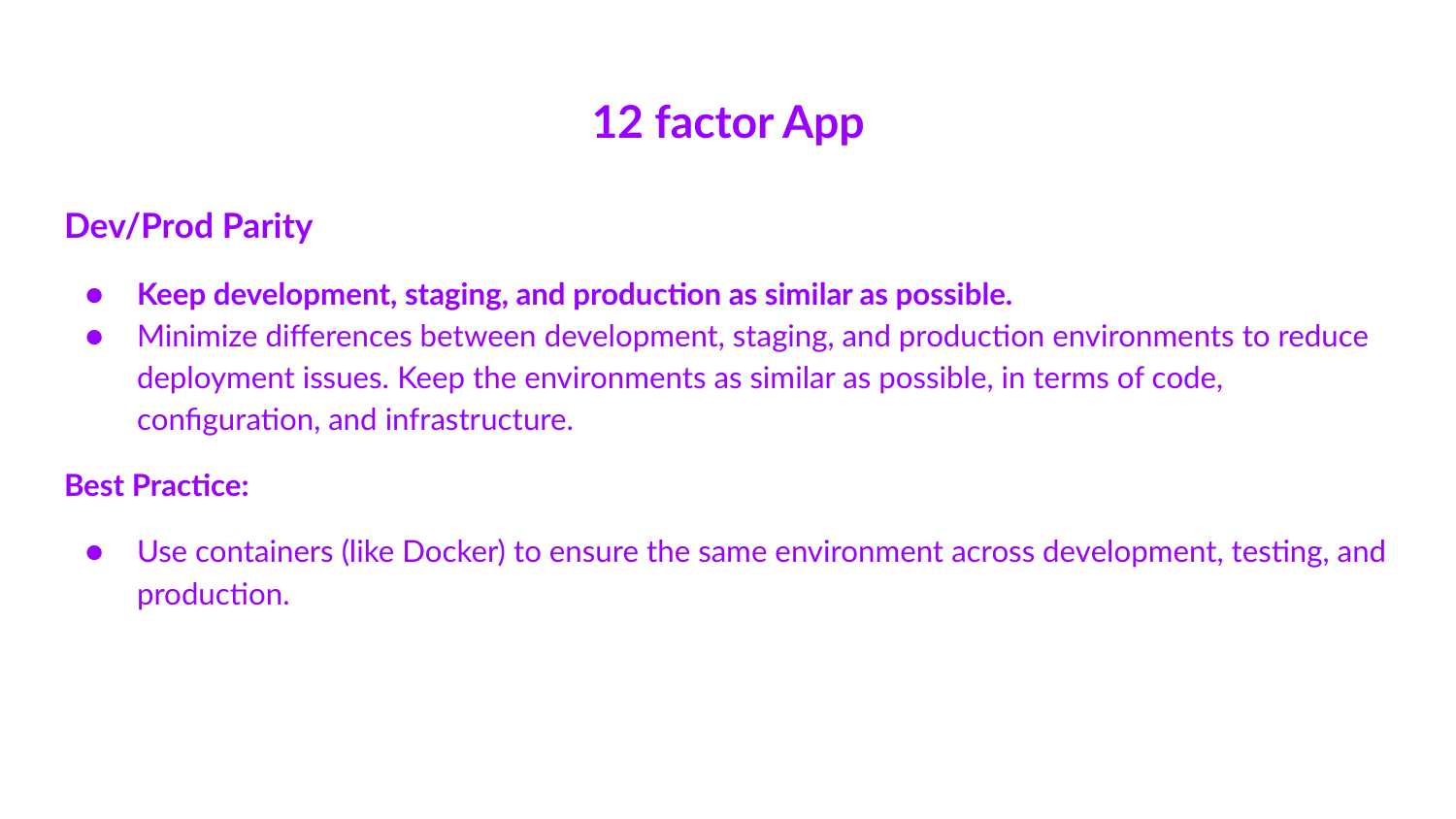

# 12 factor App
Dev/Prod Parity
Keep development, staging, and production as similar as possible.
Minimize differences between development, staging, and production environments to reduce deployment issues. Keep the environments as similar as possible, in terms of code, configuration, and infrastructure.
Best Practice:
Use containers (like Docker) to ensure the same environment across development, testing, and production.